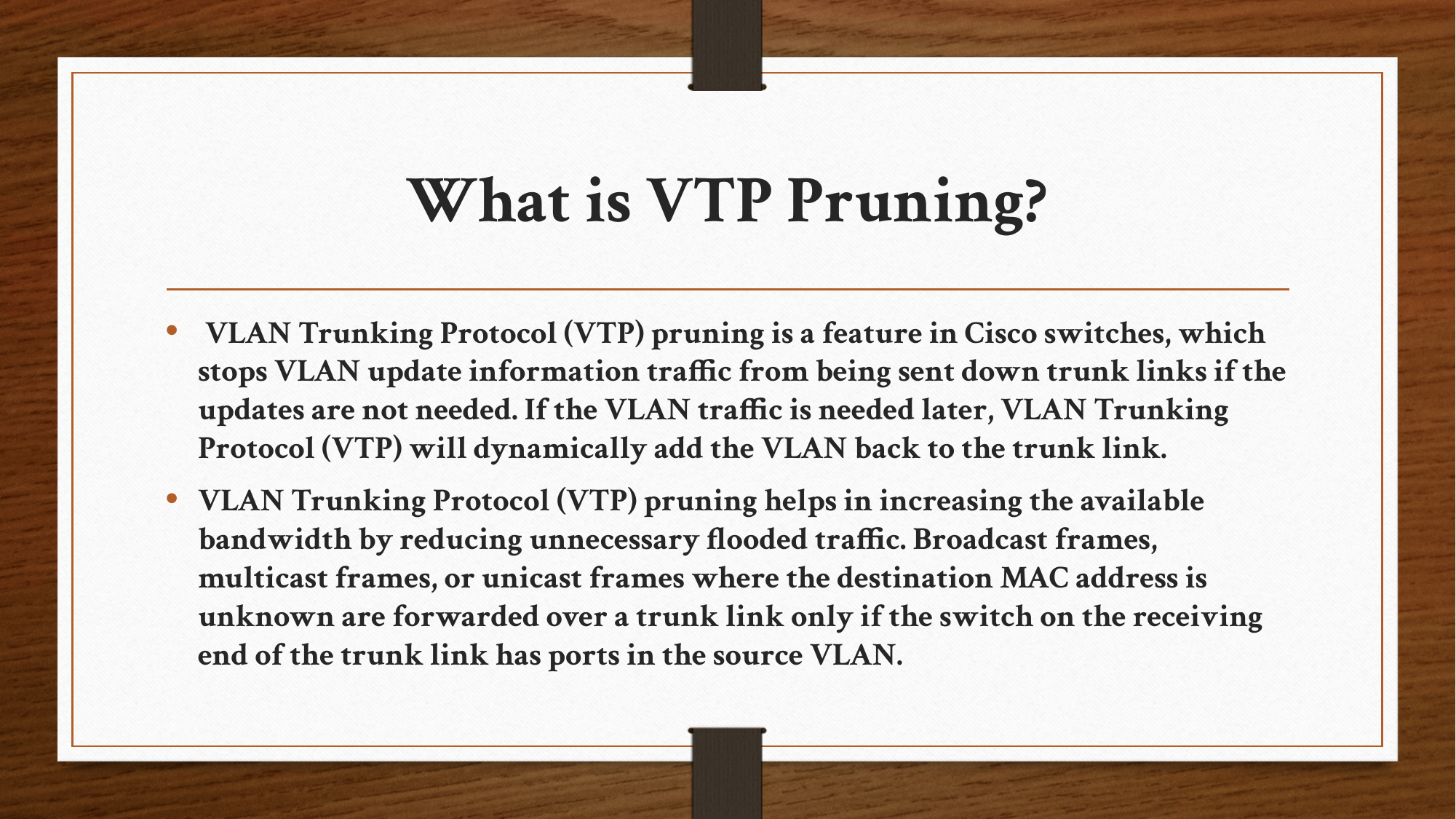

# What is VTP Pruning?
 VLAN Trunking Protocol (VTP) pruning is a feature in Cisco switches, which stops VLAN update information traffic from being sent down trunk links if the updates are not needed. If the VLAN traffic is needed later, VLAN Trunking Protocol (VTP) will dynamically add the VLAN back to the trunk link.
VLAN Trunking Protocol (VTP) pruning helps in increasing the available bandwidth by reducing unnecessary flooded traffic. Broadcast frames, multicast frames, or unicast frames where the destination MAC address is unknown are forwarded over a trunk link only if the switch on the receiving end of the trunk link has ports in the source VLAN.